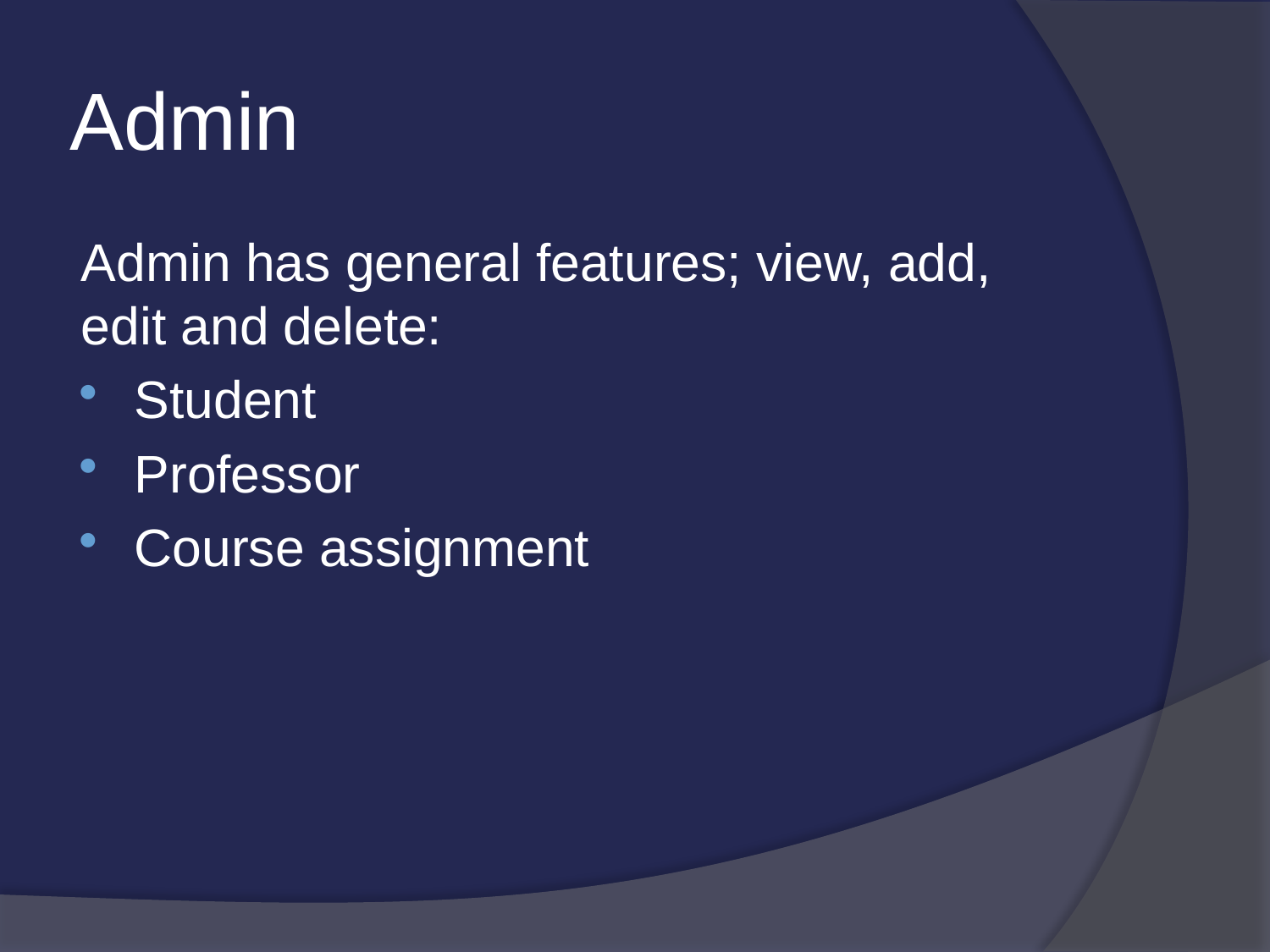

# Admin
Admin has general features; view, add, edit and delete:
Student
Professor
Course assignment